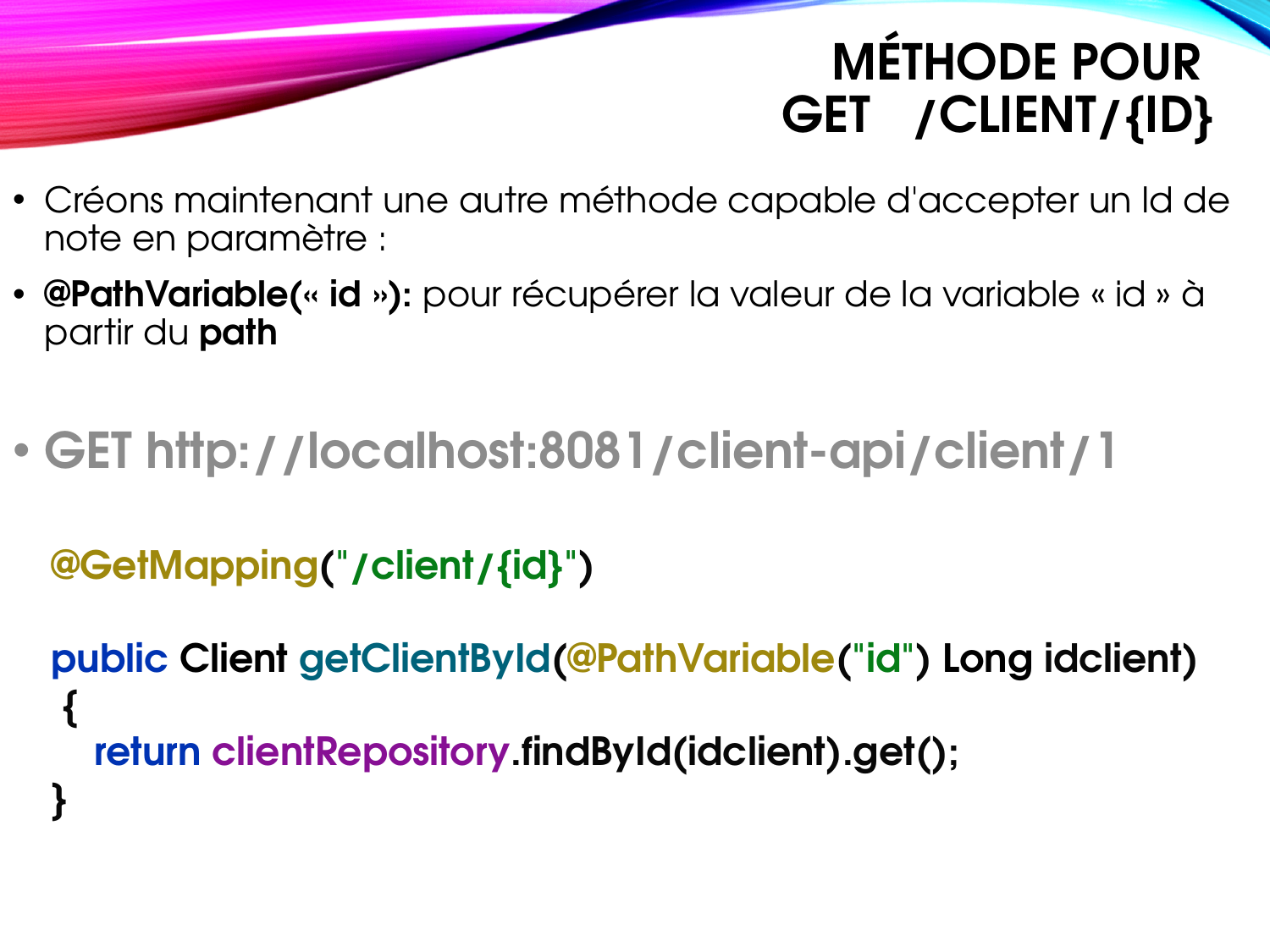

# Méthode pour GET   /client/{id}
Créons maintenant une autre méthode capable d'accepter un Id de note en paramètre :
@PathVariable(« id »): pour récupérer la valeur de la variable « id » à partir du path

GET http://localhost:8081/client-api/client/1
@GetMapping("/client/{id}")
public Client getClientById(@PathVariable("id") Long idclient)
 {
    return clientRepository.findById(idclient).get();
}